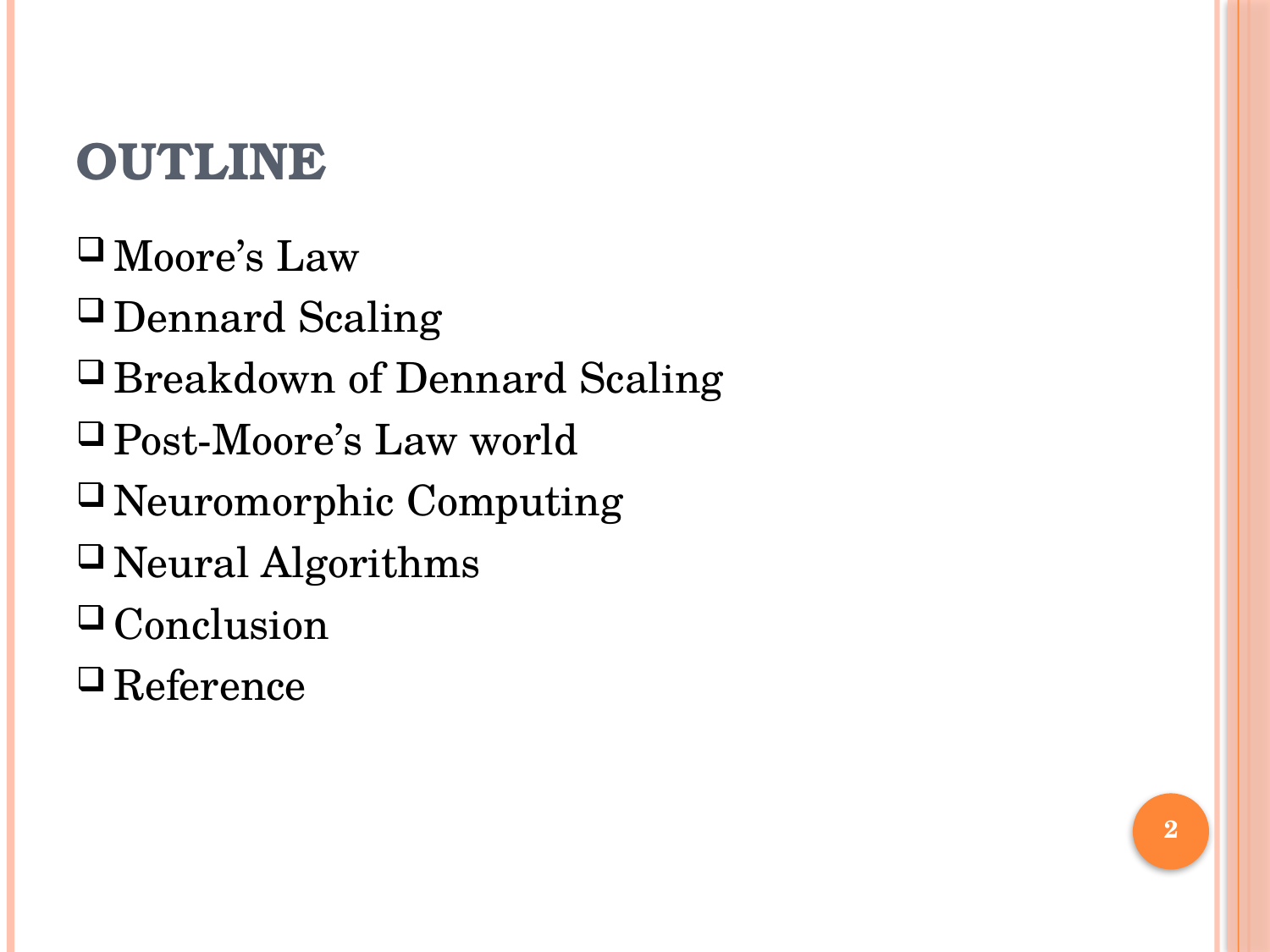

# Outline
Moore’s Law
Dennard Scaling
Breakdown of Dennard Scaling
Post-Moore’s Law world
Neuromorphic Computing
Neural Algorithms
Conclusion
Reference

2